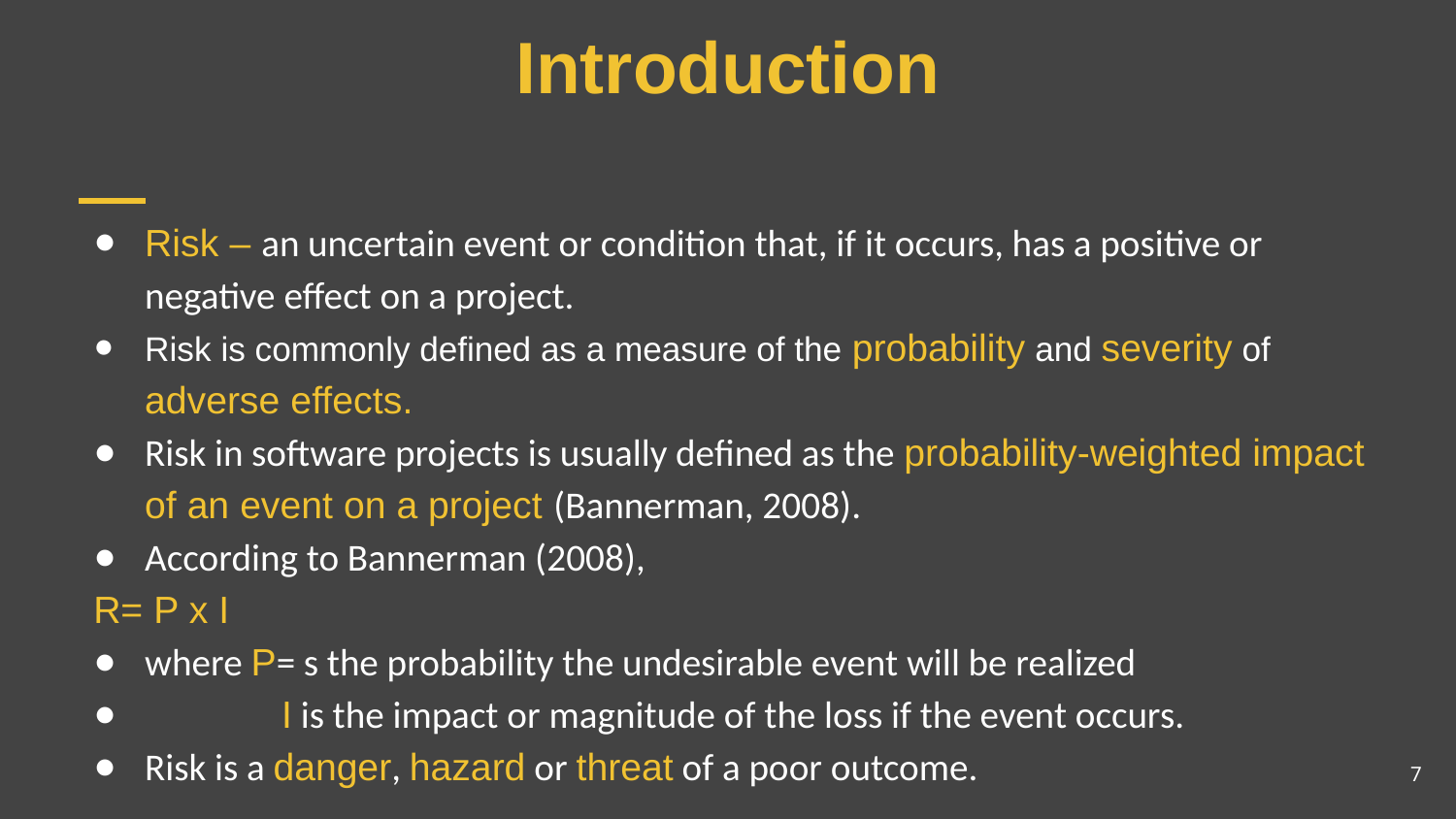

# Introduction
Risk – an uncertain event or condition that, if it occurs, has a positive or negative effect on a project.
Risk is commonly defined as a measure of the probability and severity of adverse effects.
Risk in software projects is usually defined as the probability-weighted impact of an event on a project (Bannerman, 2008).
According to Bannerman (2008),
	R= P x I
	where P= s the probability the undesirable event will be realized
 	I is the impact or magnitude of the loss if the event occurs.
Risk is a danger, hazard or threat of a poor outcome.

7